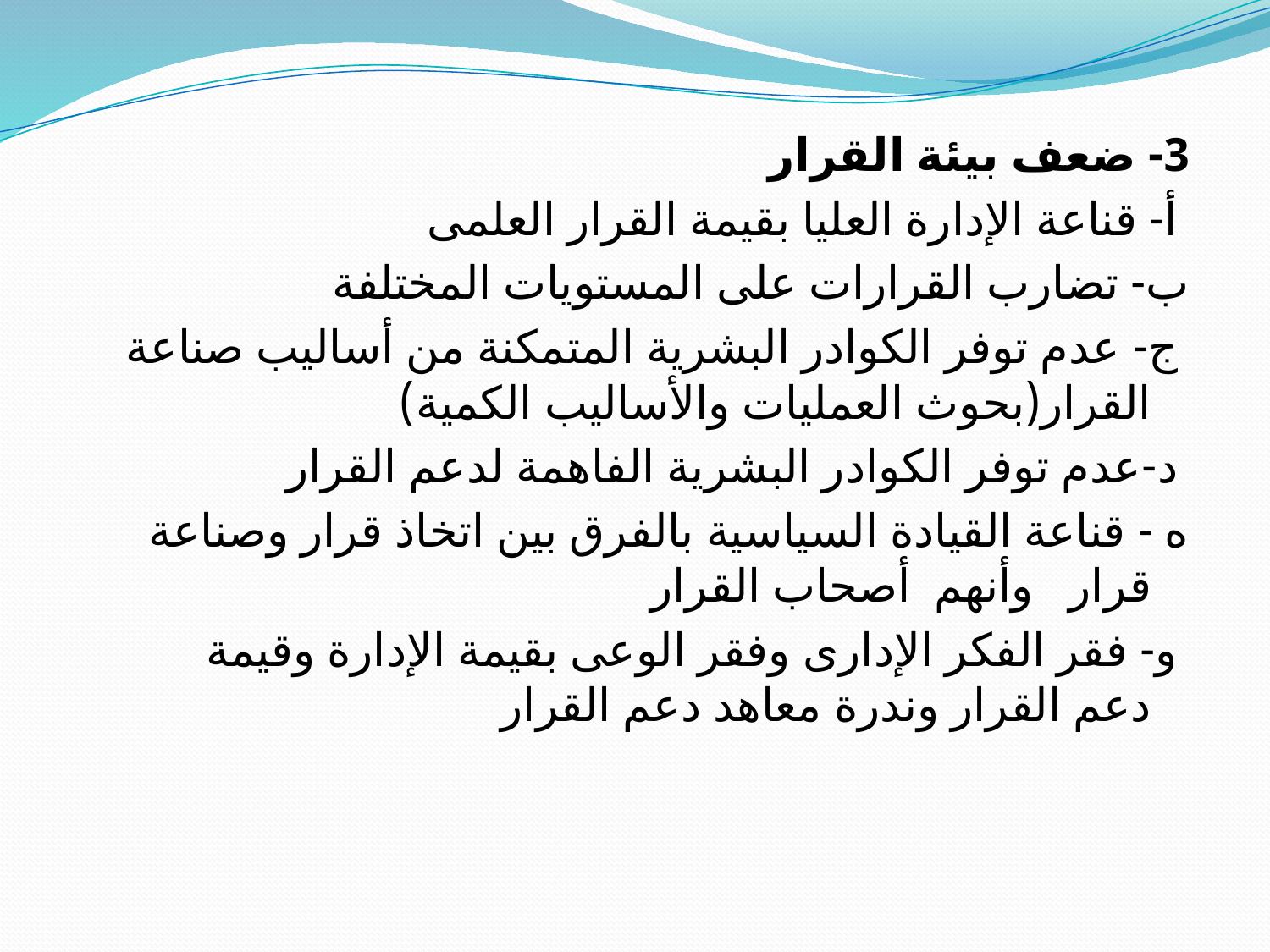

3- ضعف بيئة القرار
 أ- قناعة الإدارة العليا بقيمة القرار العلمى
ب- تضارب القرارات على المستويات المختلفة
 ج- عدم توفر الكوادر البشرية المتمكنة من أساليب صناعة القرار(بحوث العمليات والأساليب الكمية)
 د-عدم توفر الكوادر البشرية الفاهمة لدعم القرار
ه - قناعة القيادة السياسية بالفرق بين اتخاذ قرار وصناعة قرار   وأنهم  أصحاب القرار
 و- فقر الفكر الإدارى وفقر الوعى بقيمة الإدارة وقيمة دعم القرار وندرة معاهد دعم القرار